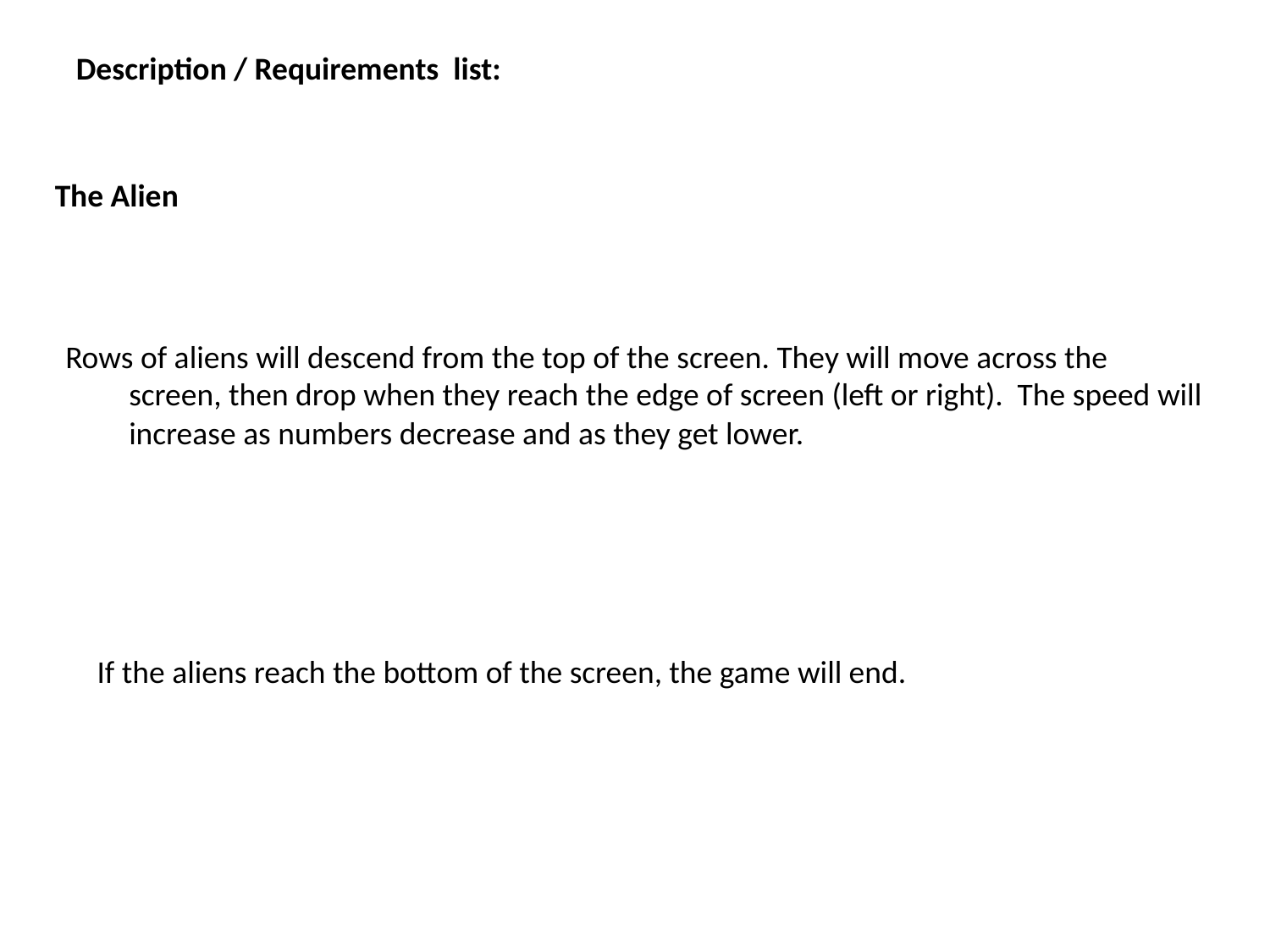

Description / Requirements  list:
The Alien

Rows of aliens will descend from the top of the screen. They will move across the screen, then drop when they reach the edge of screen (left or right).  The speed will increase as numbers decrease and as they get lower.

If the aliens reach the bottom of the screen, the game will end.